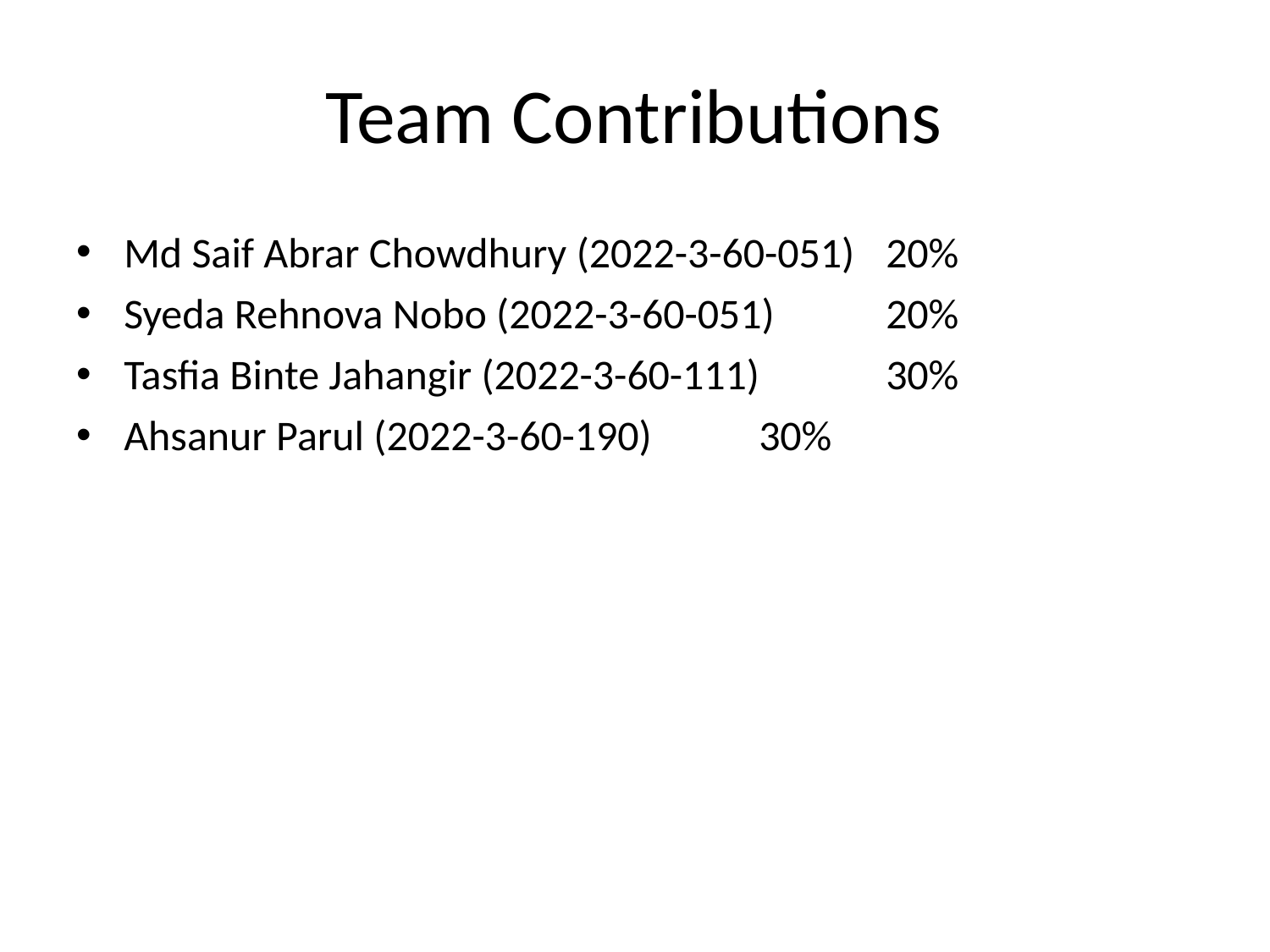

# Team Contributions
Md Saif Abrar Chowdhury (2022-3-60-051)	20%
Syeda Rehnova Nobo (2022-3-60-051)	20%
Tasfia Binte Jahangir (2022-3-60-111)	30%
Ahsanur Parul (2022-3-60-190)	30%